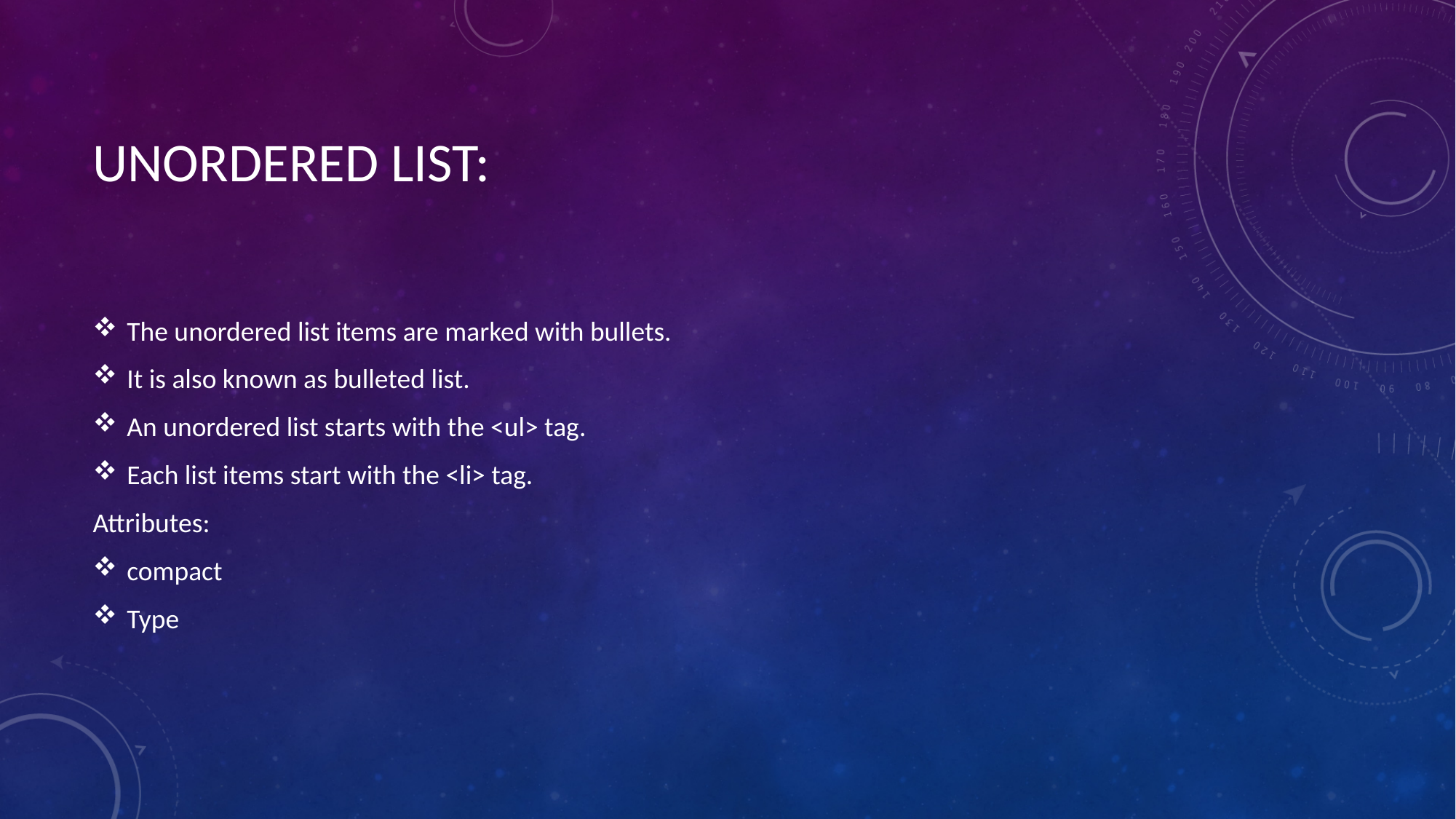

# Unordered list:
The unordered list items are marked with bullets.
It is also known as bulleted list.
An unordered list starts with the <ul> tag.
Each list items start with the <li> tag.
Attributes:
compact
Type